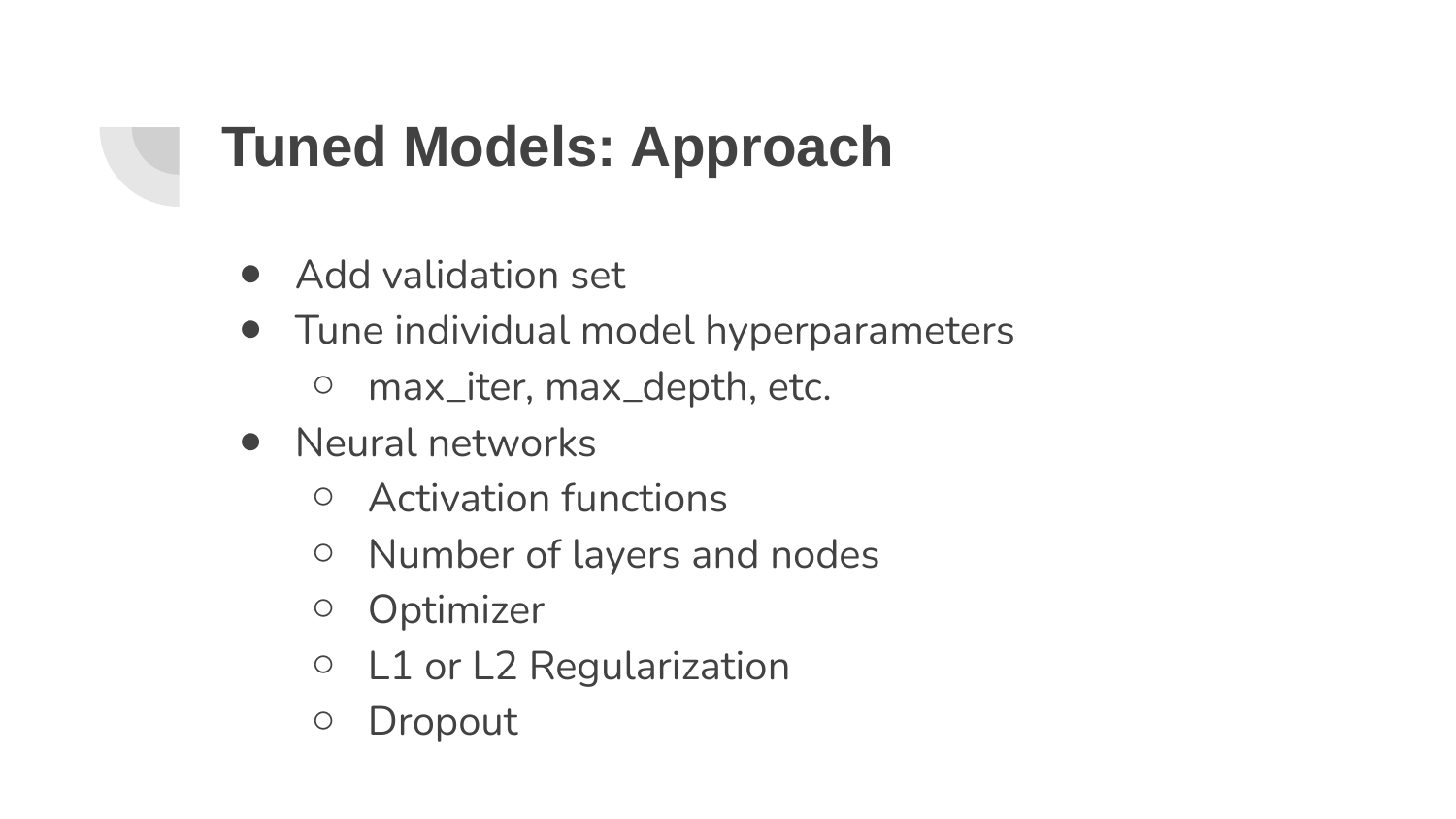

# Tuned Models: Approach
Add validation set
Tune individual model hyperparameters
max_iter, max_depth, etc.
Neural networks
Activation functions
Number of layers and nodes
Optimizer
L1 or L2 Regularization
Dropout